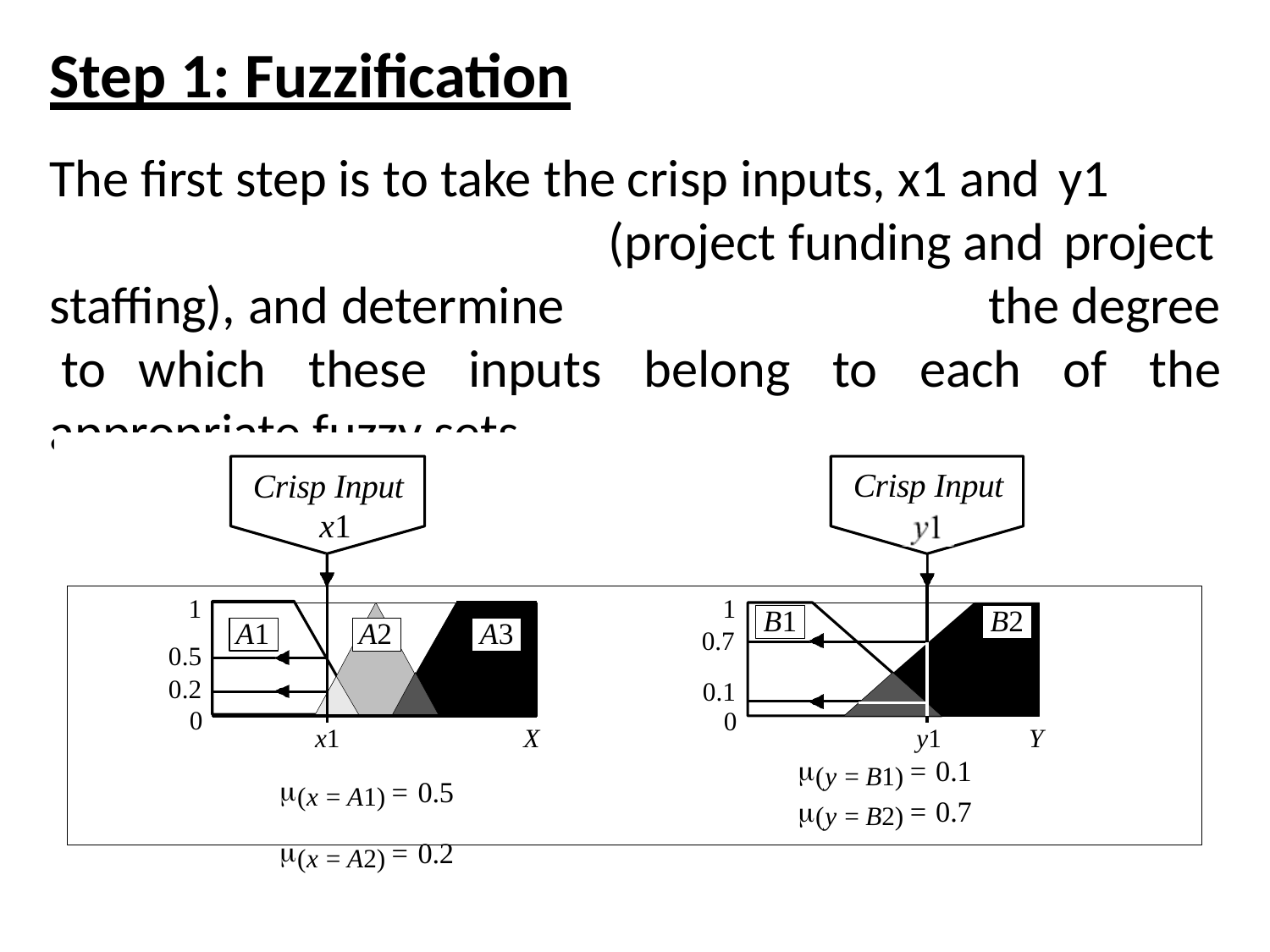

# Step 1: Fuzzification
The first step is to take the crisp inputs, x1 and y1
(project funding and project
staffing), and determine				the degree  to	which	these	inputs	belong	to	each	of	the
appropriate fuzzy sets.

Crisp Input  x1
Crisp Input

1
1
B1
B2

A3
A1
A2

0.7

0.5
0.2
0

0.1
0

x1
μ(x = A1) = 0.5
μ(x = A2) = 0.2
y1
μ(y = B1) = 0.1
μ(y = B2) = 0.7
X
Y